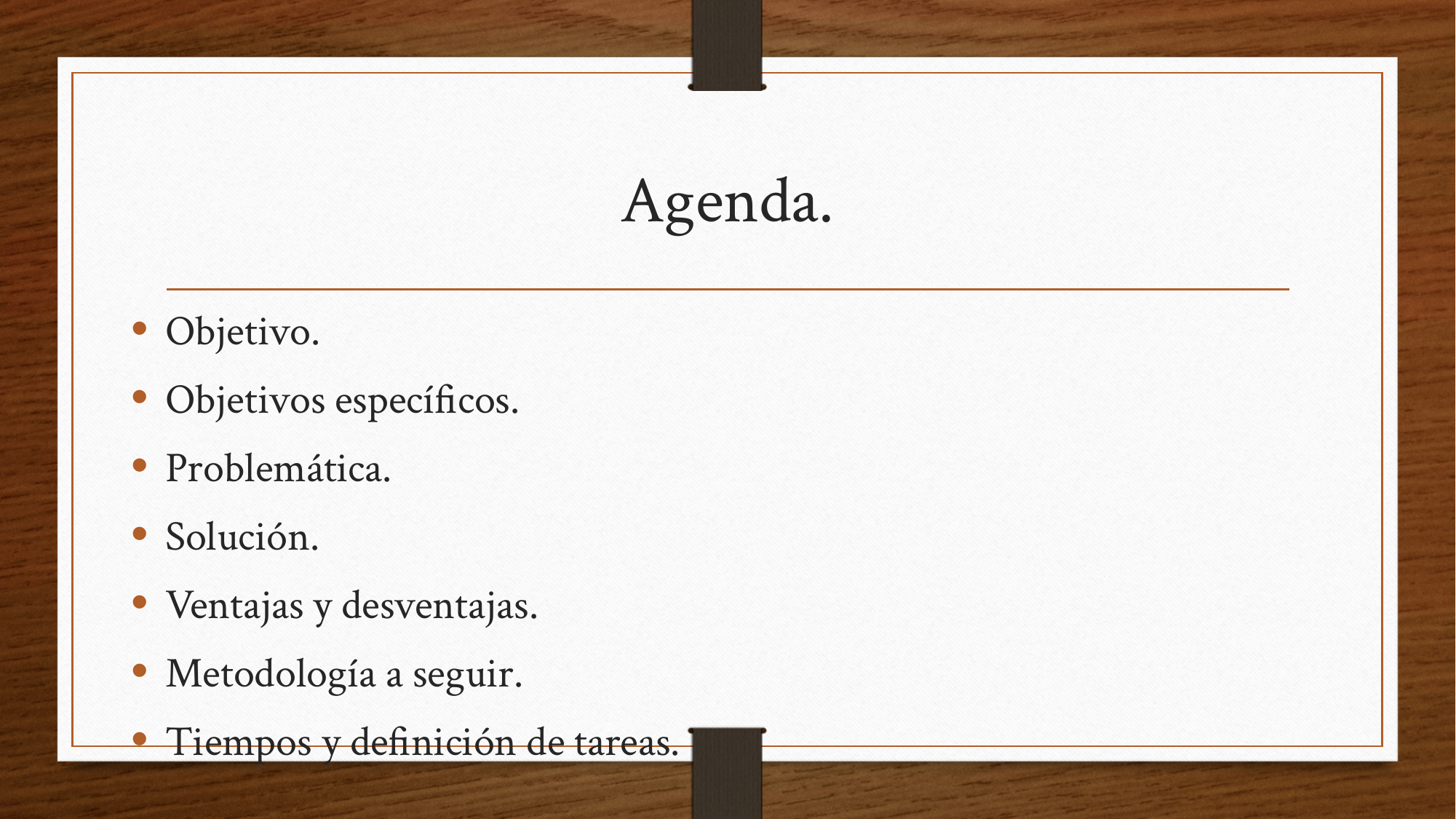

# Agenda.
Objetivo.
Objetivos específicos.
Problemática.
Solución.
Ventajas y desventajas.
Metodología a seguir.
Tiempos y definición de tareas.